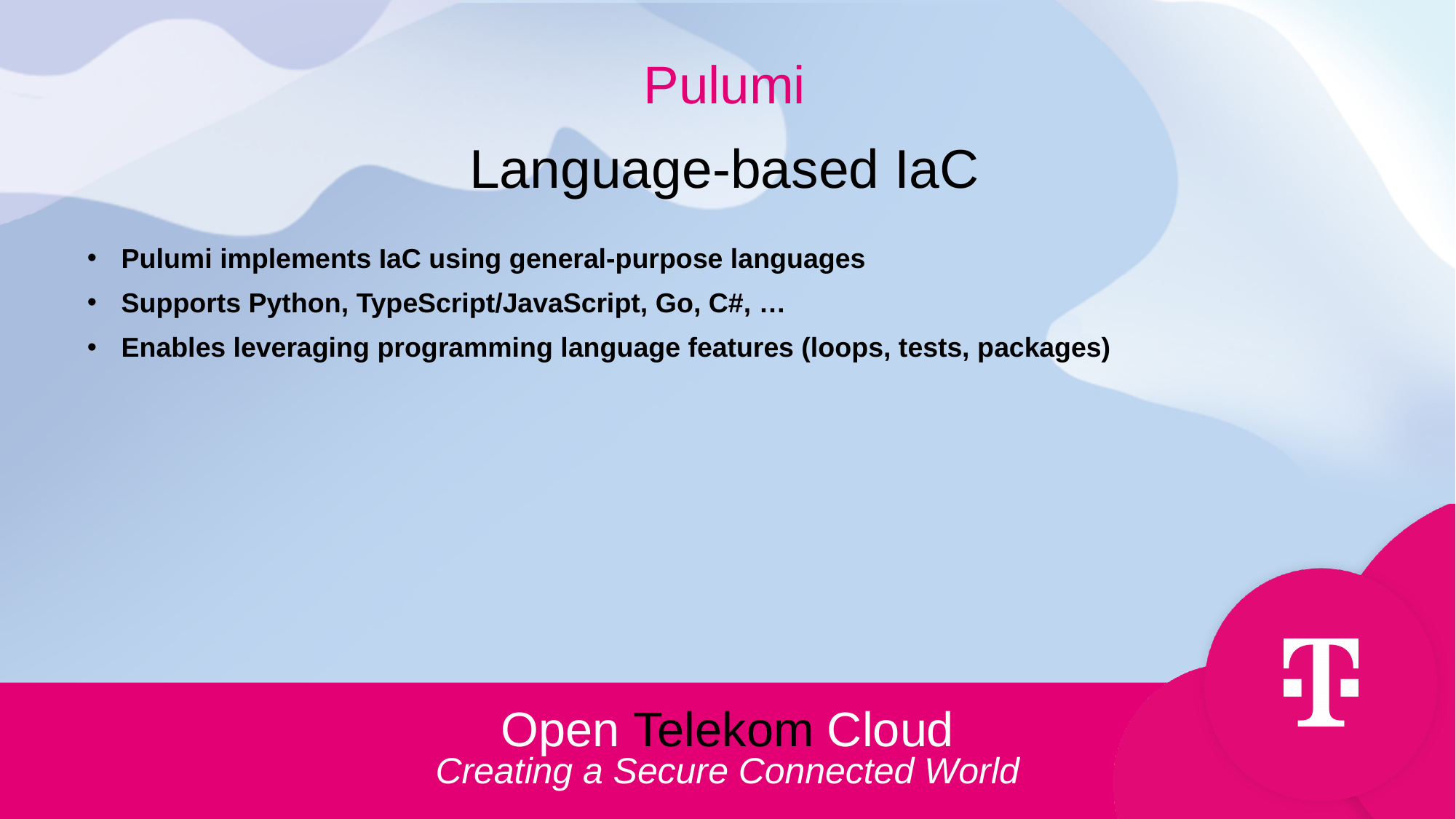

Pulumi
Language-based IaC
Pulumi implements IaC using general-purpose languages
Supports Python, TypeScript/JavaScript, Go, C#, …
Enables leveraging programming language features (loops, tests, packages)